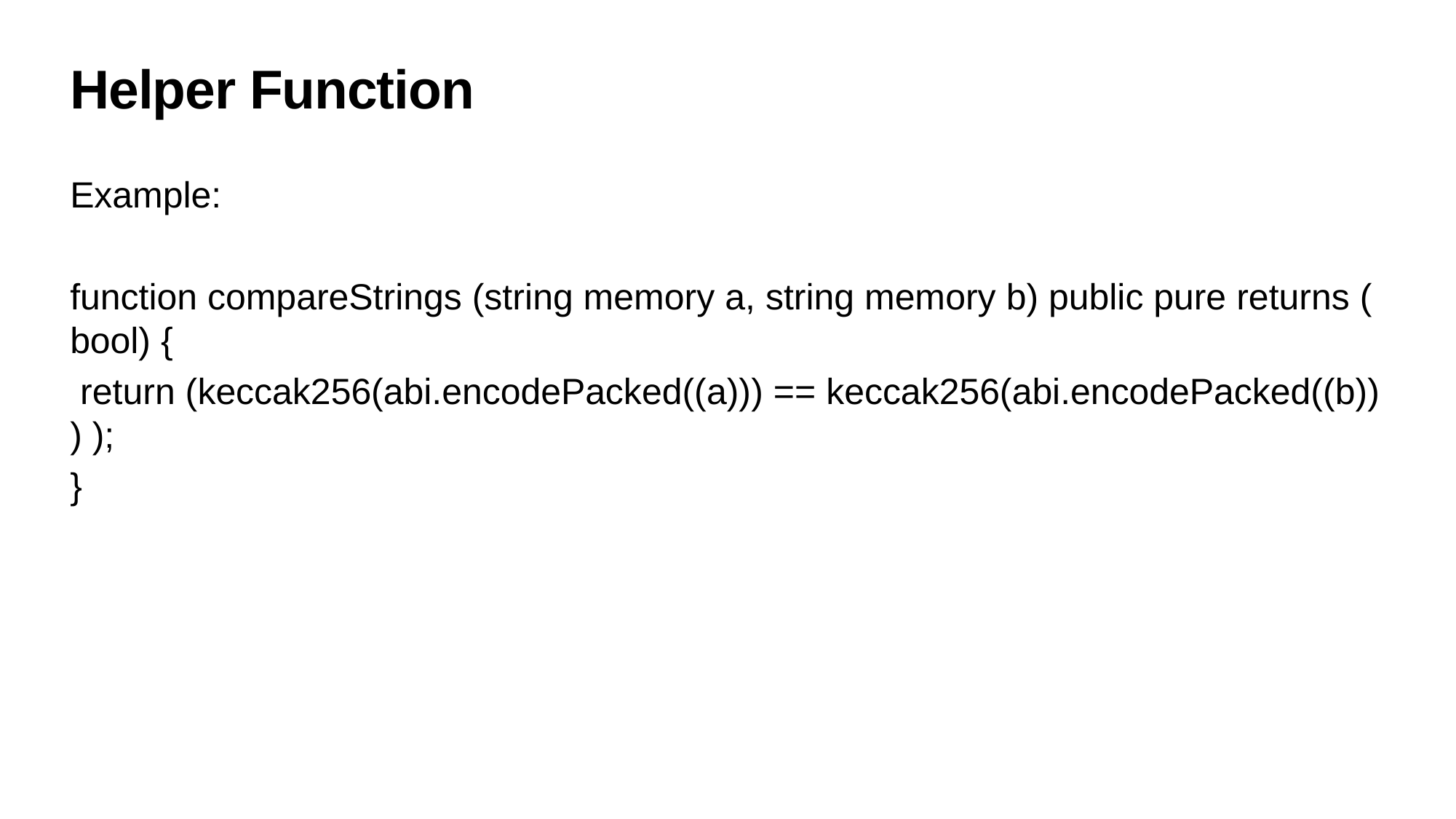

# Helper Function
Example:

function compareStrings (string memory a, string memory b) public pure returns (bool) {
 return (keccak256(abi.encodePacked((a))) == keccak256(abi.encodePacked((b))) );
}